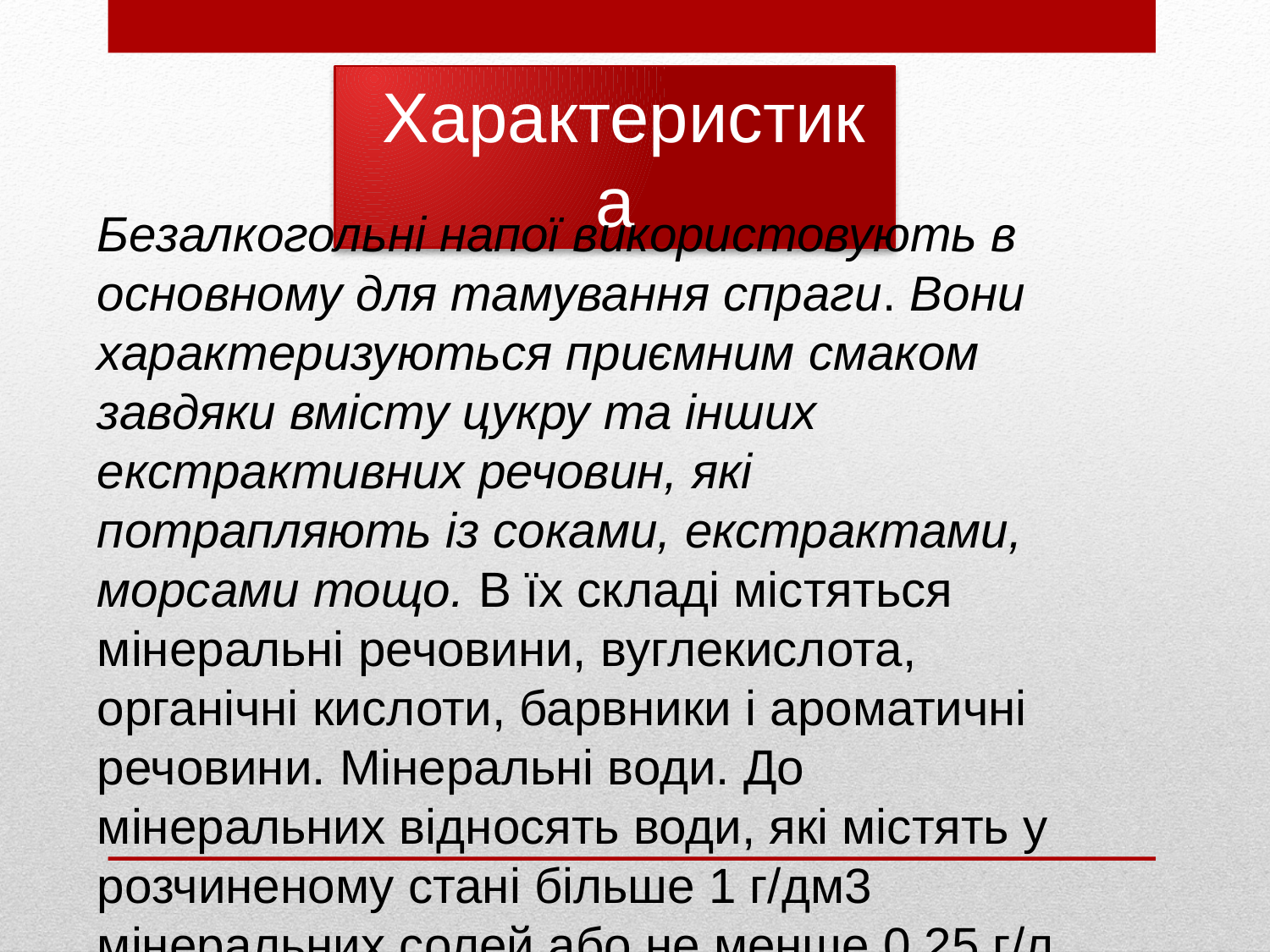

Характеристика
Безалкогольні напої використовують в основному для тамування спраги. Вони характеризуються приємним смаком завдяки вмісту цукру та інших екстрактивних речовин, які потрапляють із соками, екстрактами, морсами тощо. В їх складі містяться мінеральні речовини, вуглекислота, органічні кислоти, барвники і ароматичні речовини. Мінеральні води. До мінеральних відносять води, які містять у розчиненому стані більше 1 г/дм3 мінеральних солей або не менше 0,25 г/л газоподібних продуктів.
#